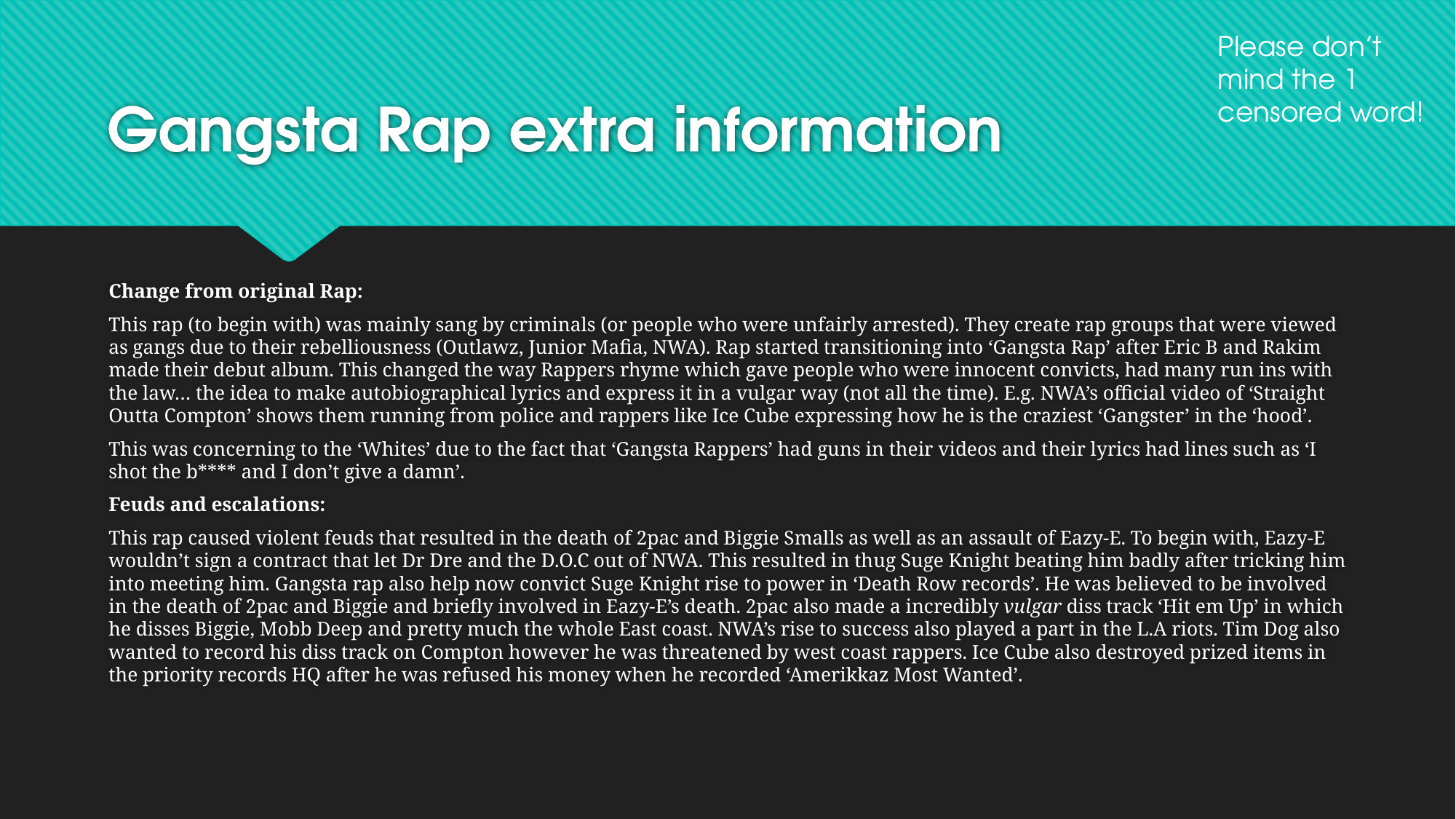

Please don’t mind the 1 censored word!
# Gangsta Rap extra information
Change from original Rap:
This rap (to begin with) was mainly sang by criminals (or people who were unfairly arrested). They create rap groups that were viewed as gangs due to their rebelliousness (Outlawz, Junior Mafia, NWA). Rap started transitioning into ‘Gangsta Rap’ after Eric B and Rakim made their debut album. This changed the way Rappers rhyme which gave people who were innocent convicts, had many run ins with the law… the idea to make autobiographical lyrics and express it in a vulgar way (not all the time). E.g. NWA’s official video of ‘Straight Outta Compton’ shows them running from police and rappers like Ice Cube expressing how he is the craziest ‘Gangster’ in the ‘hood’.
This was concerning to the ‘Whites’ due to the fact that ‘Gangsta Rappers’ had guns in their videos and their lyrics had lines such as ‘I shot the b**** and I don’t give a damn’.
Feuds and escalations:
This rap caused violent feuds that resulted in the death of 2pac and Biggie Smalls as well as an assault of Eazy-E. To begin with, Eazy-E wouldn’t sign a contract that let Dr Dre and the D.O.C out of NWA. This resulted in thug Suge Knight beating him badly after tricking him into meeting him. Gangsta rap also help now convict Suge Knight rise to power in ‘Death Row records’. He was believed to be involved in the death of 2pac and Biggie and briefly involved in Eazy-E’s death. 2pac also made a incredibly vulgar diss track ‘Hit em Up’ in which he disses Biggie, Mobb Deep and pretty much the whole East coast. NWA’s rise to success also played a part in the L.A riots. Tim Dog also wanted to record his diss track on Compton however he was threatened by west coast rappers. Ice Cube also destroyed prized items in the priority records HQ after he was refused his money when he recorded ‘Amerikkaz Most Wanted’.